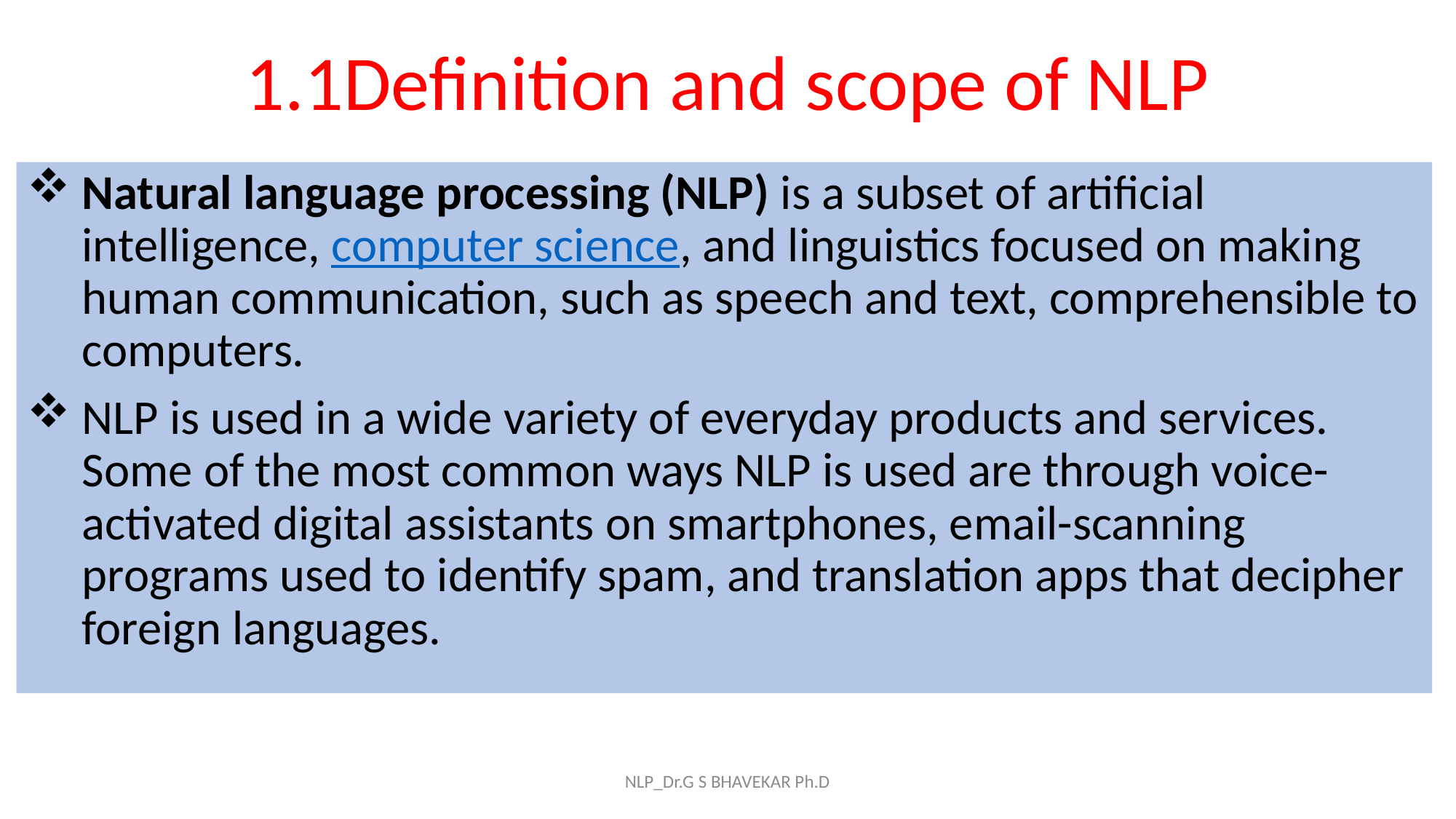

# 1.1Definition and scope of NLP
Natural language processing (NLP) is a subset of artificial intelligence, computer science, and linguistics focused on making human communication, such as speech and text, comprehensible to computers.
NLP is used in a wide variety of everyday products and services. Some of the most common ways NLP is used are through voice-activated digital assistants on smartphones, email-scanning programs used to identify spam, and translation apps that decipher foreign languages.

NLP_Dr.G S BHAVEKAR Ph.D